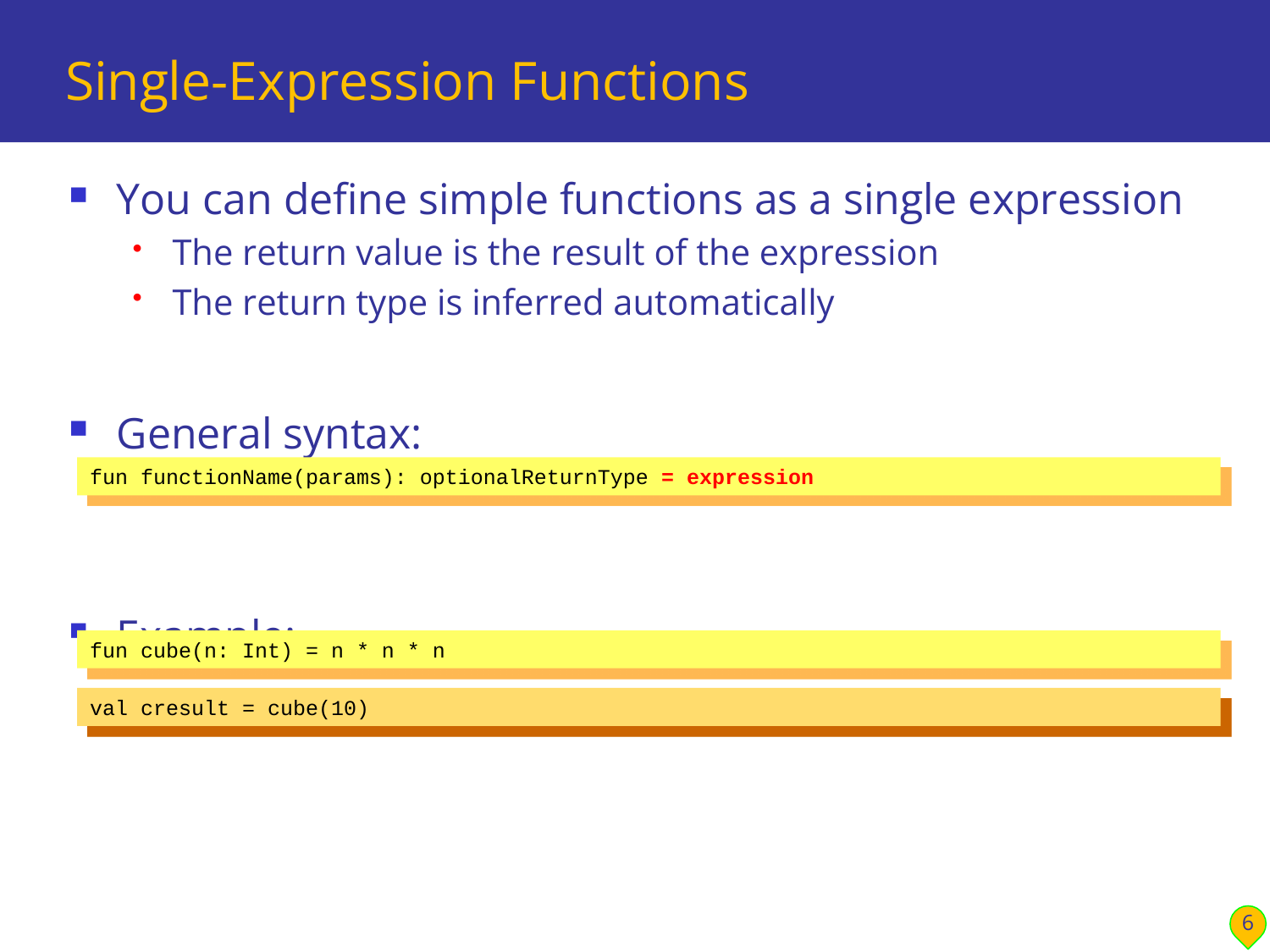

# Single-Expression Functions
You can define simple functions as a single expression
The return value is the result of the expression
The return type is inferred automatically

General syntax:

Example:
fun functionName(params): optionalReturnType = expression
fun cube(n: Int) = n * n * n
val cresult = cube(10)
6